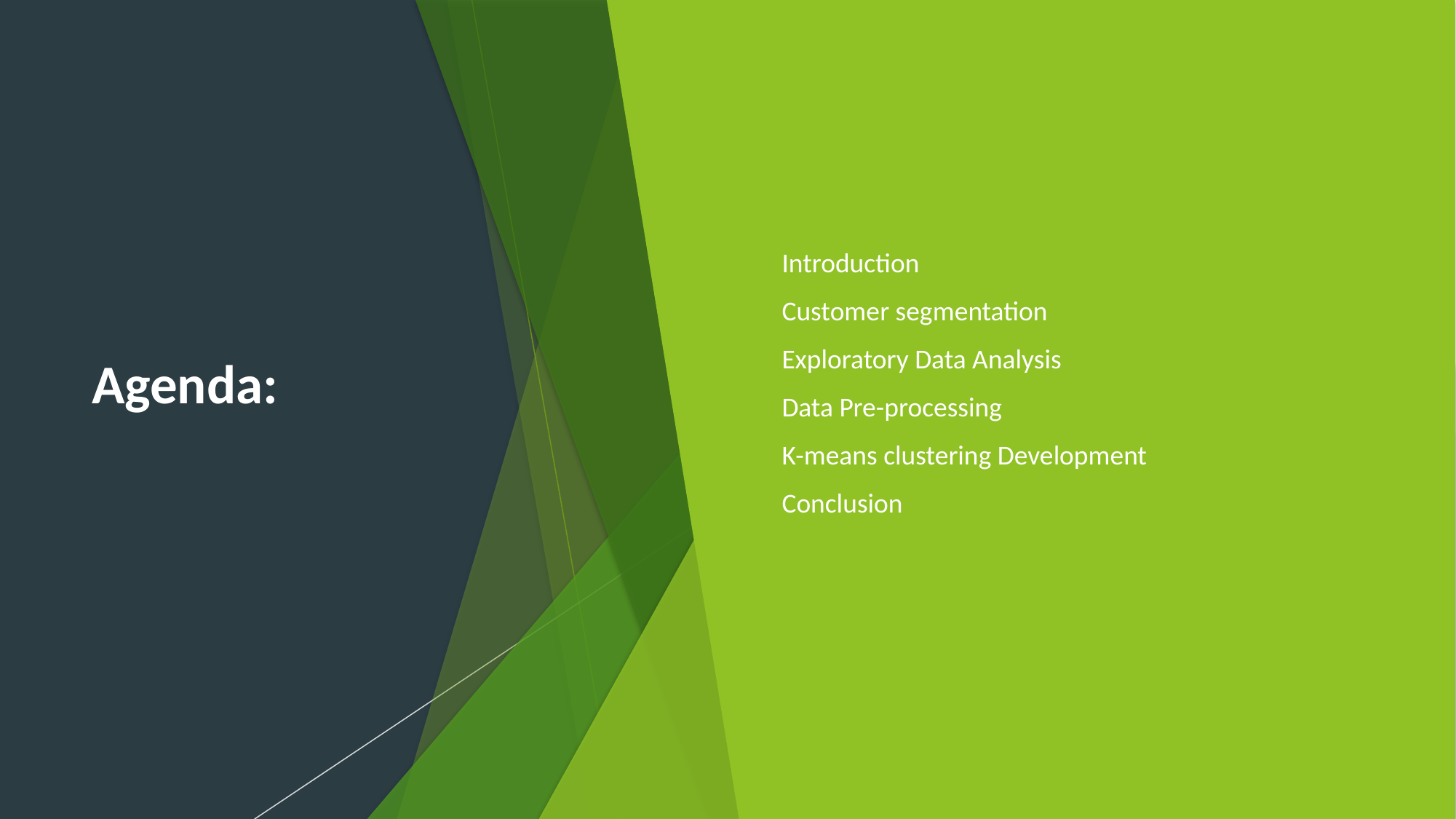

# Agenda:
Introduction
Customer segmentation
Exploratory Data Analysis
Data Pre-processing
K-means clustering Development
Conclusion